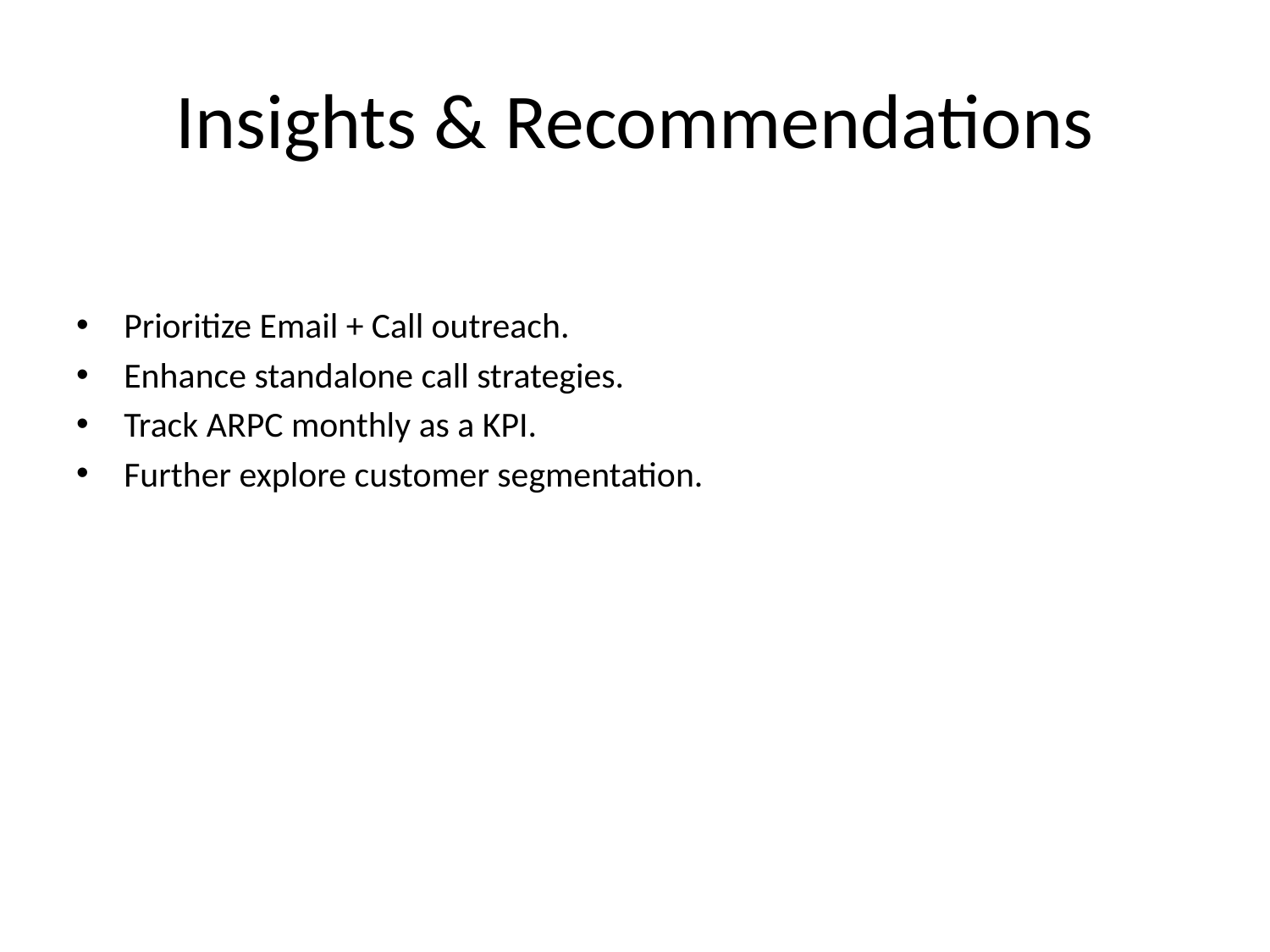

# Insights & Recommendations

Prioritize Email + Call outreach.
Enhance standalone call strategies.
Track ARPC monthly as a KPI.
Further explore customer segmentation.